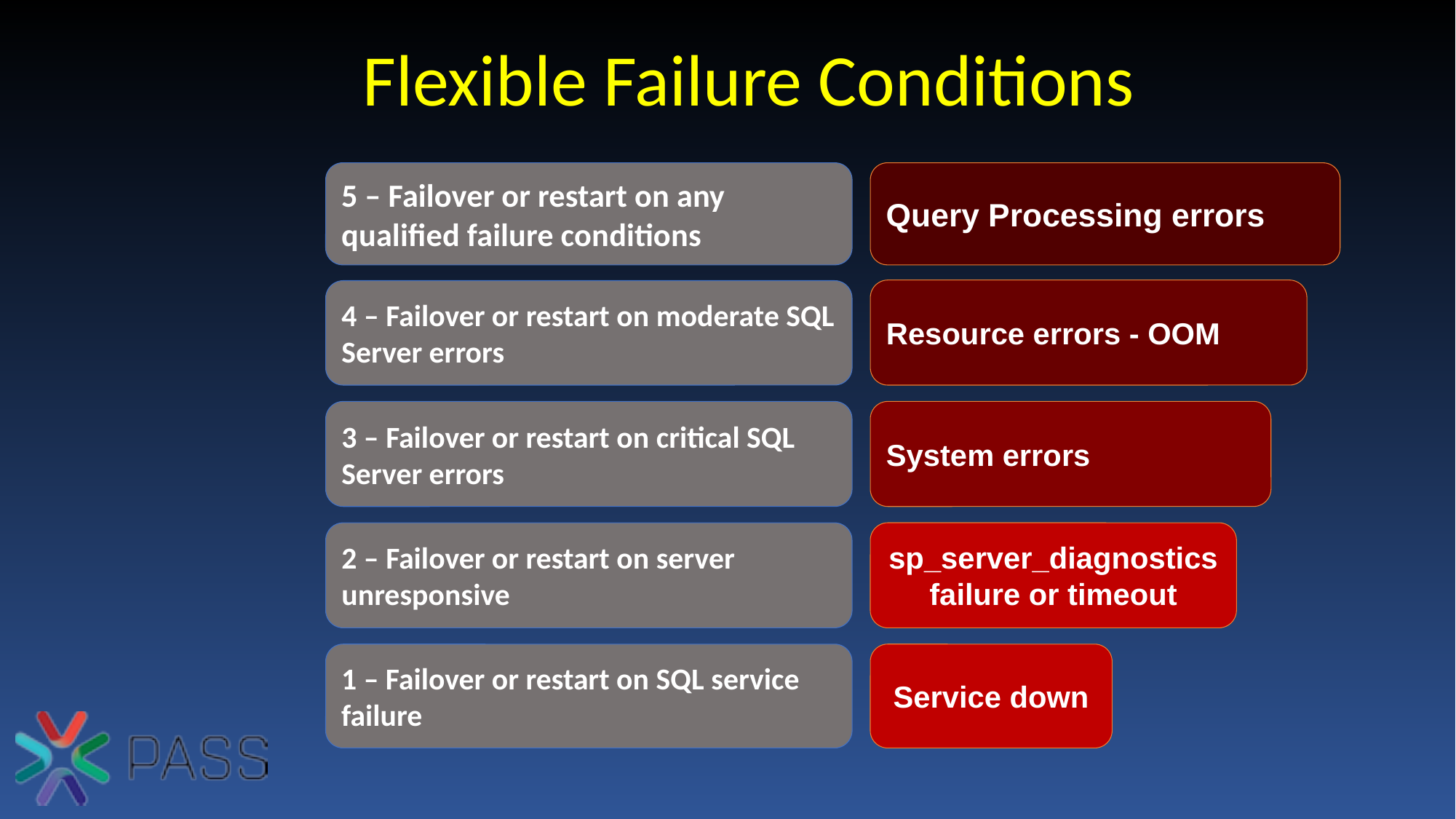

Flexible Failure Conditions

Query Processing errors
5 – Failover or restart on any qualified failure conditions
Resource errors - OOM
4 – Failover or restart on moderate SQL Server errors
3 – Failover or restart on critical SQL Server errors
System errors
sp_server_diagnostics
failure or timeout
2 – Failover or restart on server unresponsive
1 – Failover or restart on SQL service failure
Service down